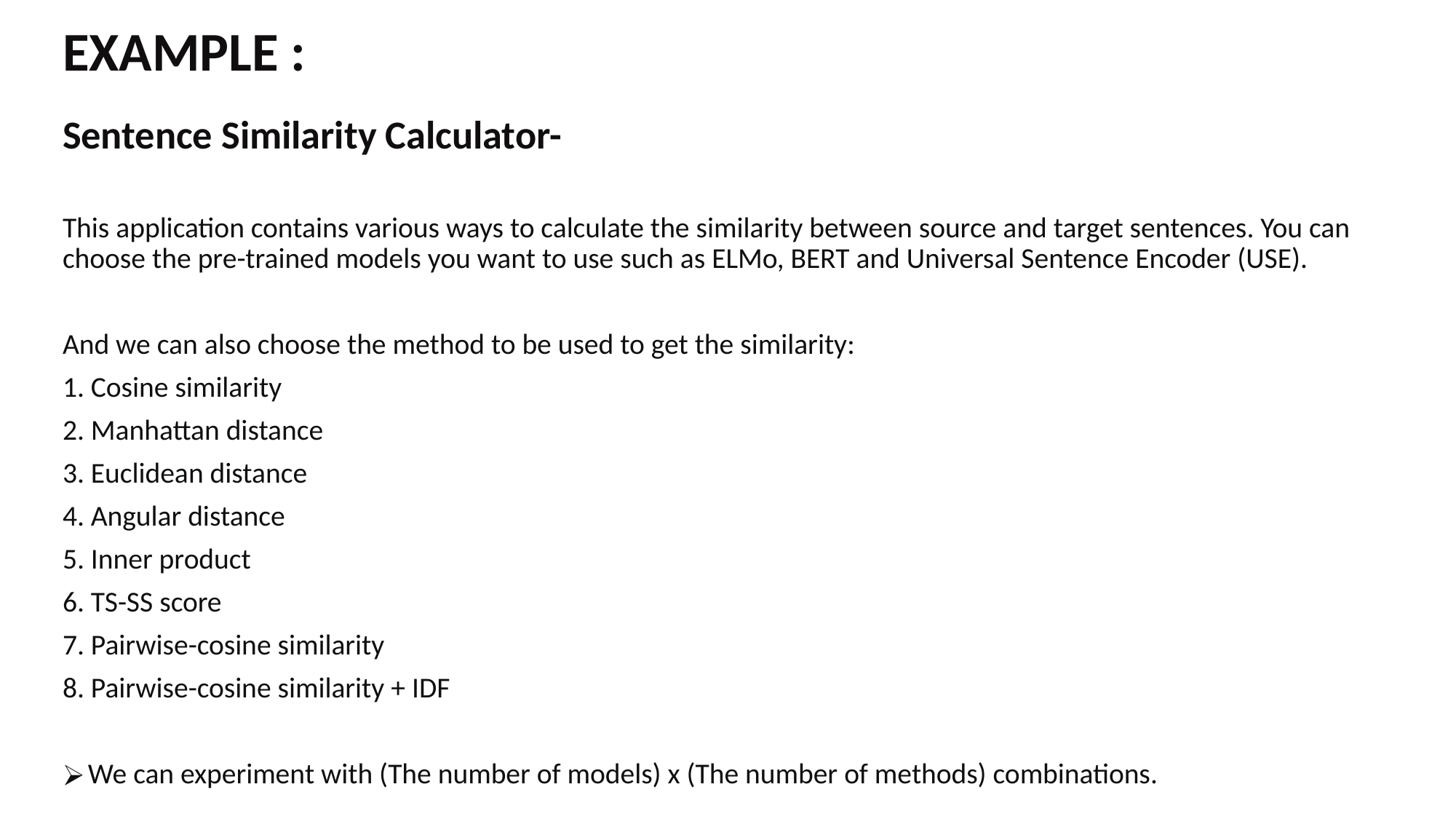

# EXAMPLE :
Sentence Similarity Calculator-

This application contains various ways to calculate the similarity between source and target sentences. You can choose the pre-trained models you want to use such as ELMo, BERT and Universal Sentence Encoder (USE).

And we can also choose the method to be used to get the similarity:
1. Cosine similarity
2. Manhattan distance
3. Euclidean distance
4. Angular distance
5. Inner product
6. TS-SS score
7. Pairwise-cosine similarity
8. Pairwise-cosine similarity + IDF

We can experiment with (The number of models) x (The number of methods) combinations.